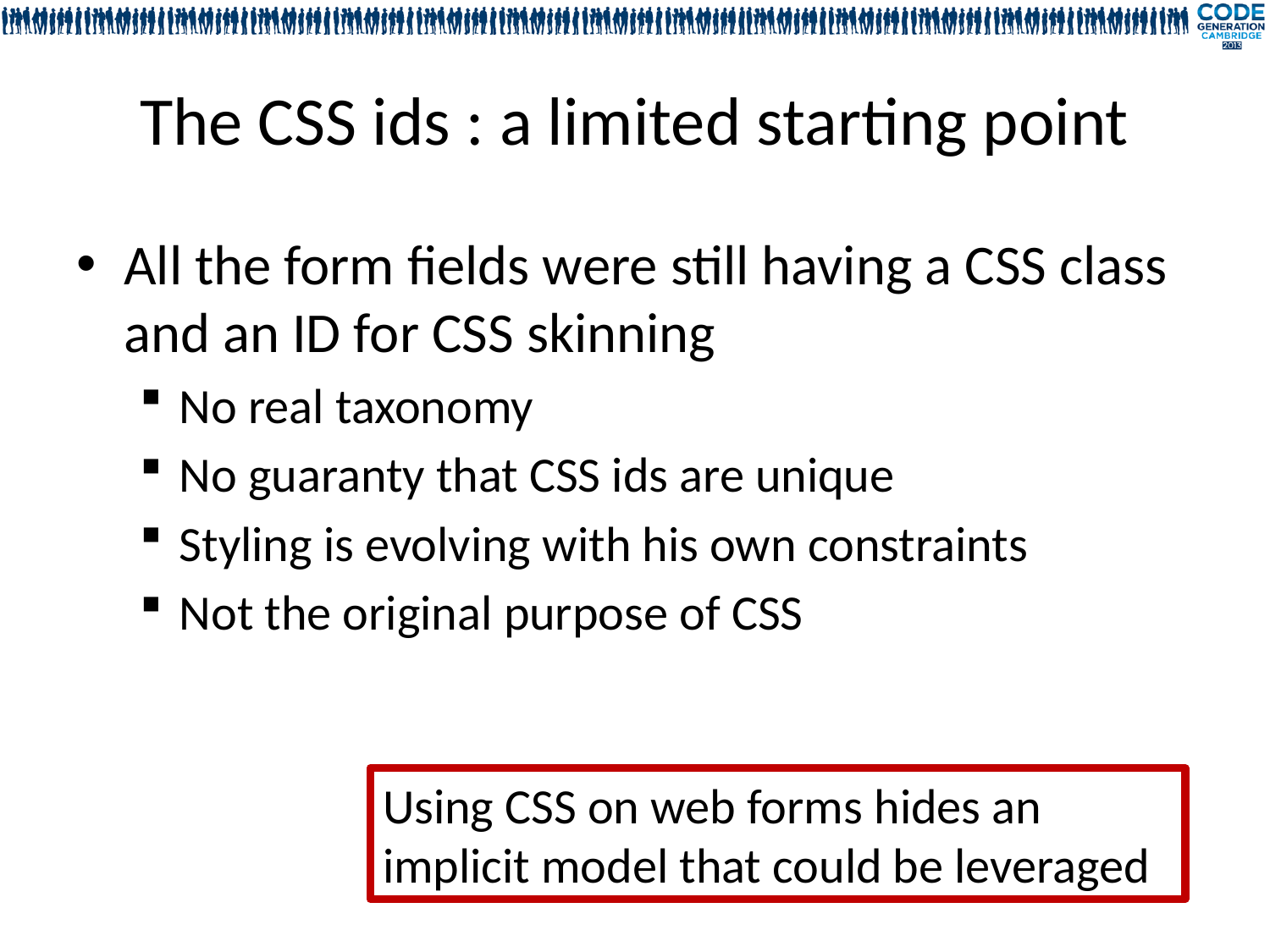

# The CSS ids : a limited starting point
All the form fields were still having a CSS class and an ID for CSS skinning
No real taxonomy
No guaranty that CSS ids are unique
Styling is evolving with his own constraints
Not the original purpose of CSS
Using CSS on web forms hides an implicit model that could be leveraged